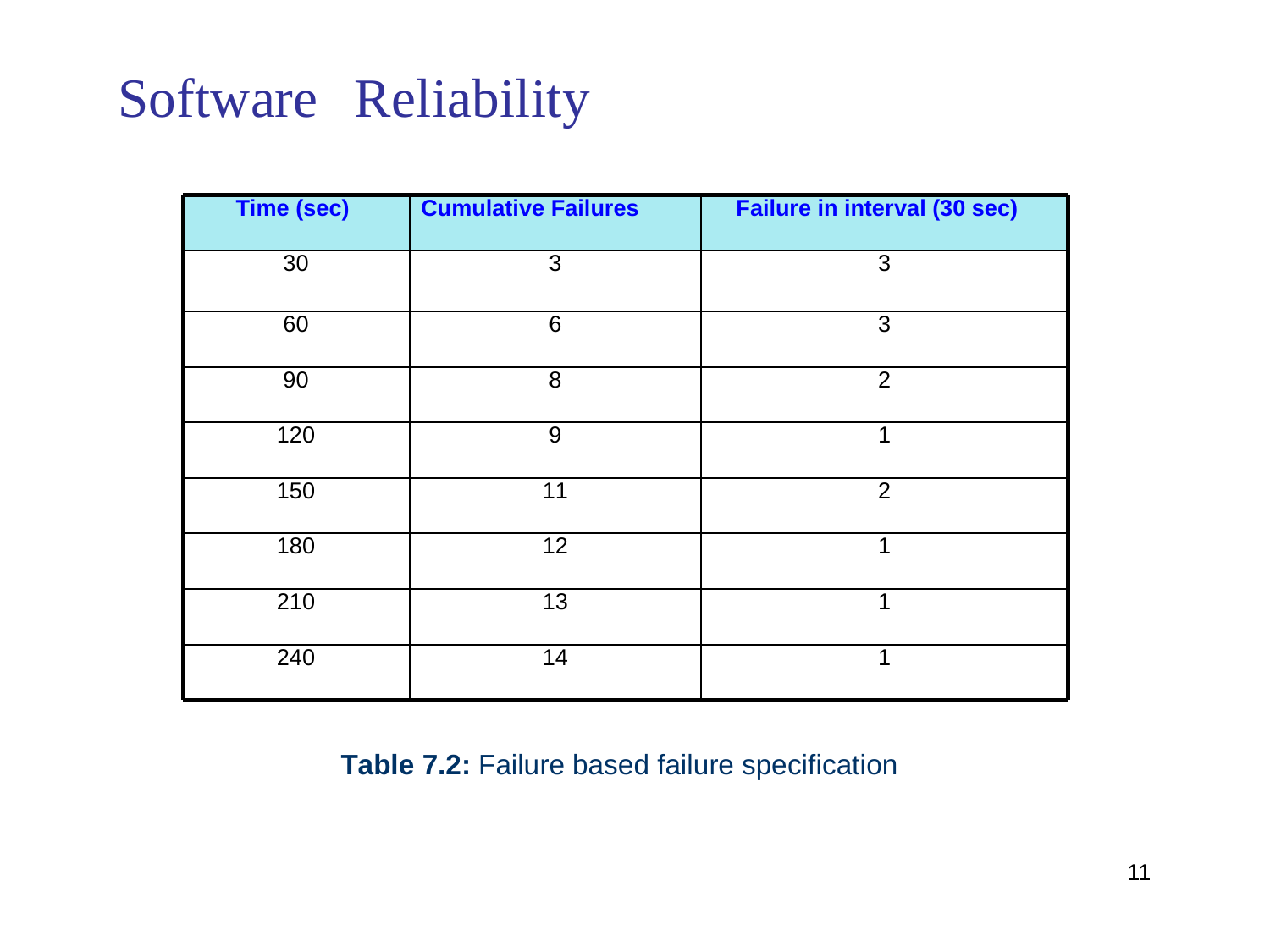

Software
 Reliability

Time (sec)

Cumulative Failures

Failure in interval (30 sec)

30

3
3

60
6
3
90

8
2

120
9
1

150
11
2
180

12
1

210
13
1
240
14
1

Table 7.2: Failure based failure specification
11